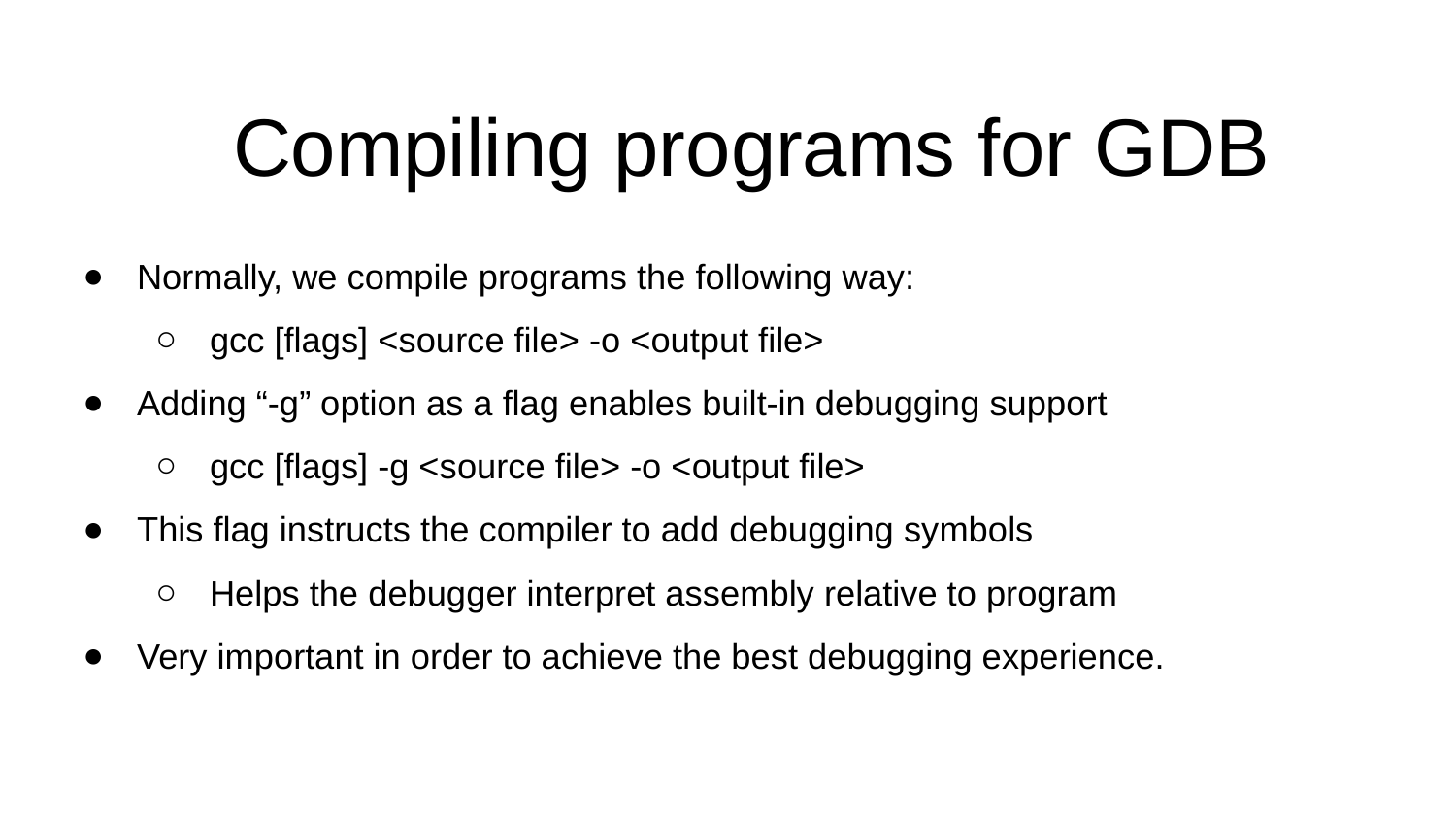

# Compiling programs for GDB
Normally, we compile programs the following way:
gcc [flags] <source file> -o <output file>
Adding “-g” option as a flag enables built-in debugging support
gcc [flags] -g <source file> -o <output file>
This flag instructs the compiler to add debugging symbols
Helps the debugger interpret assembly relative to program
Very important in order to achieve the best debugging experience.